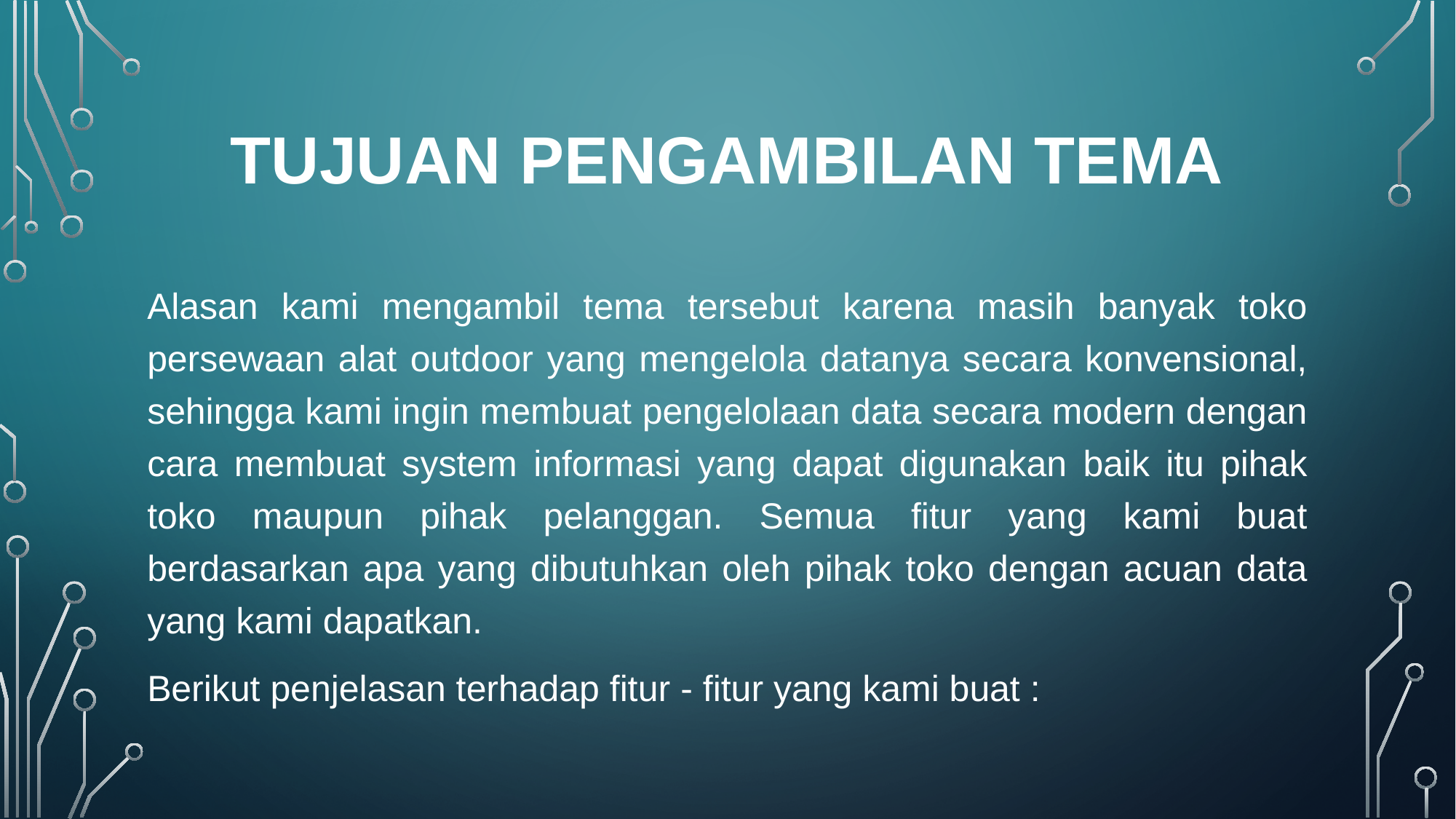

# tuJUAN pengambilan tema
Alasan kami mengambil tema tersebut karena masih banyak toko persewaan alat outdoor yang mengelola datanya secara konvensional, sehingga kami ingin membuat pengelolaan data secara modern dengan cara membuat system informasi yang dapat digunakan baik itu pihak toko maupun pihak pelanggan. Semua fitur yang kami buat berdasarkan apa yang dibutuhkan oleh pihak toko dengan acuan data yang kami dapatkan.
Berikut penjelasan terhadap fitur - fitur yang kami buat :